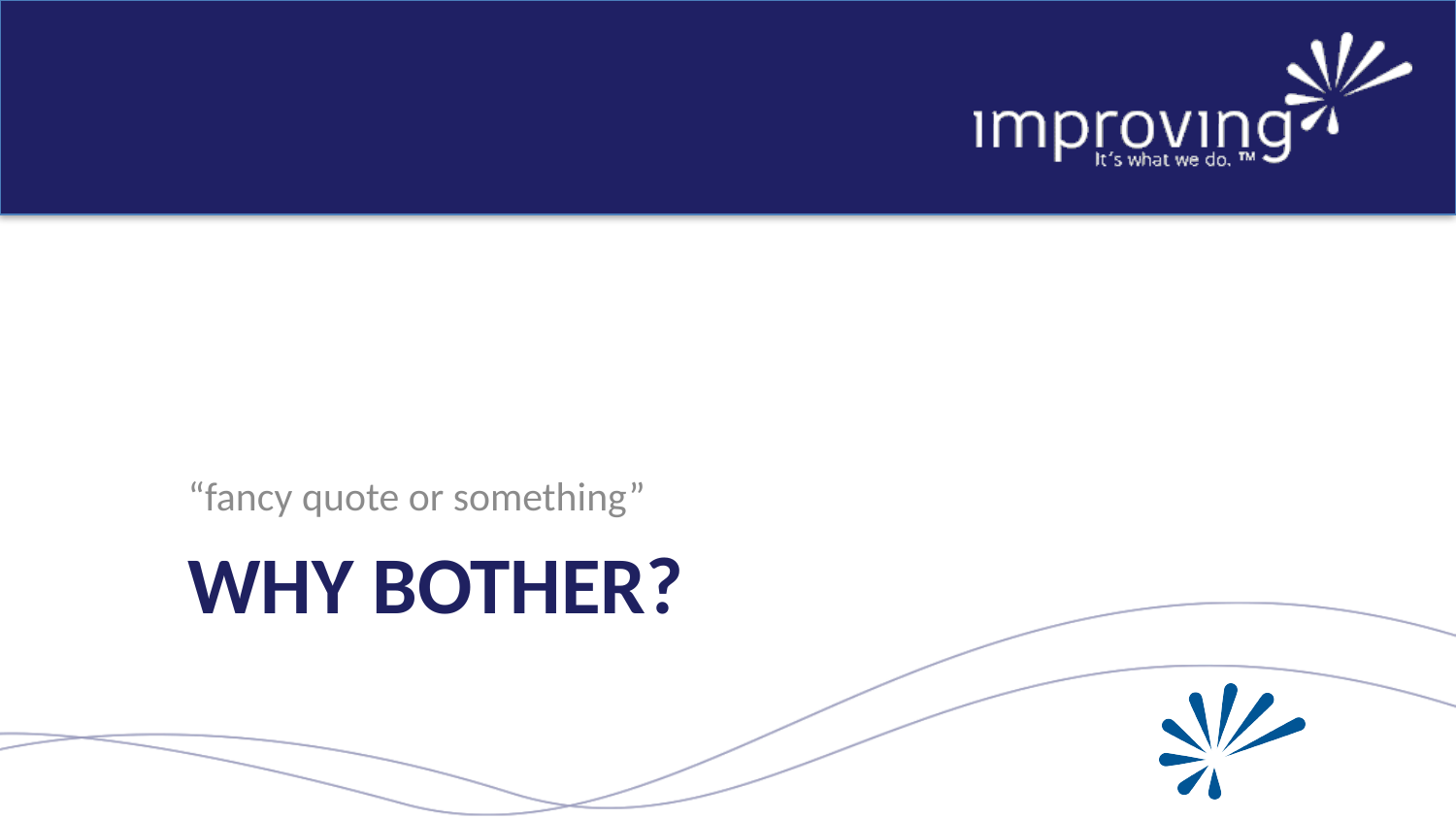

“fancy quote or something”
# Why Bother?